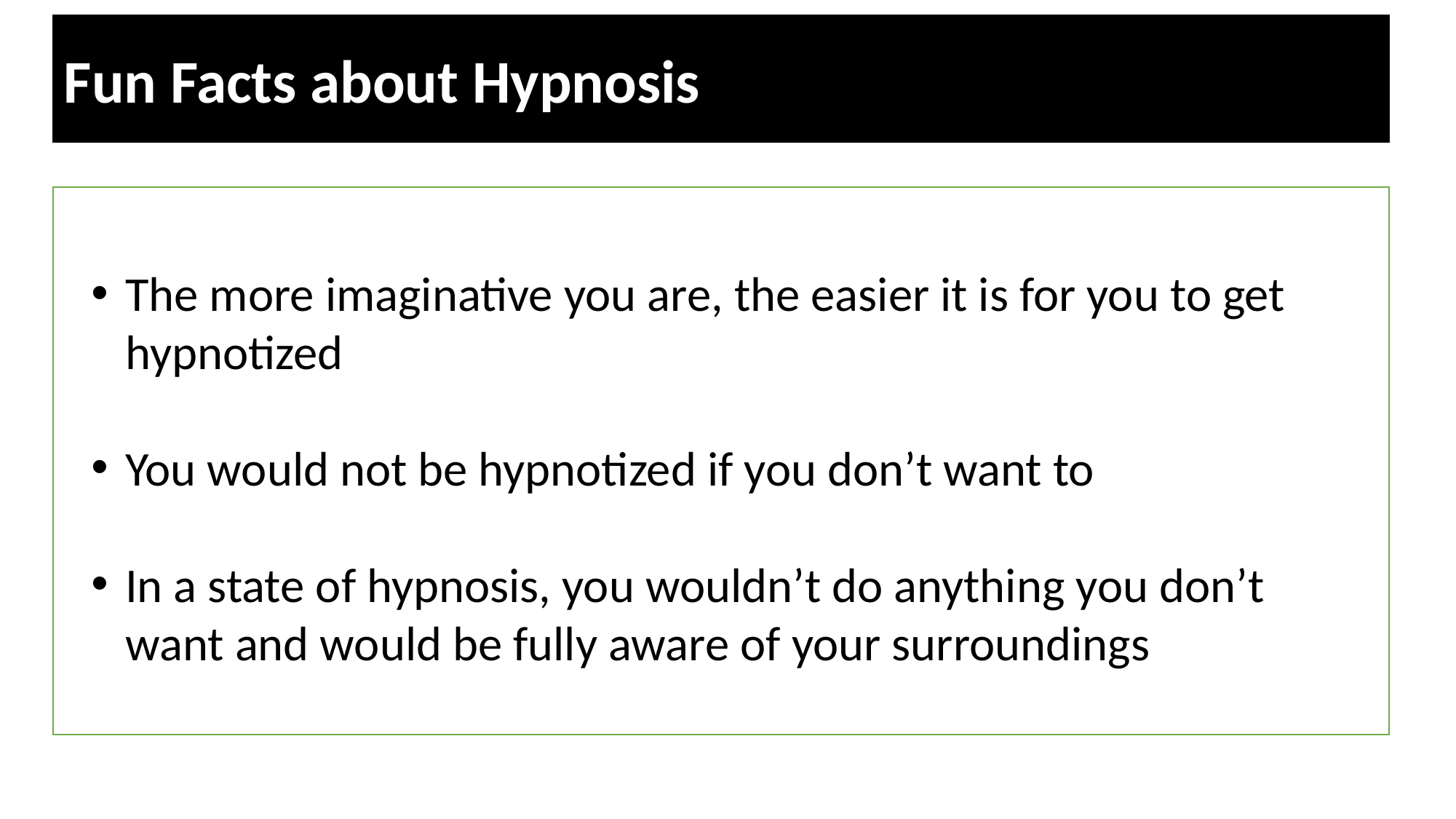

Fun Facts about Hypnosis

The more imaginative you are, the easier it is for you to get hypnotized

You would not be hypnotized if you don’t want to

In a state of hypnosis, you wouldn’t do anything you don’t want and would be fully aware of your surroundings